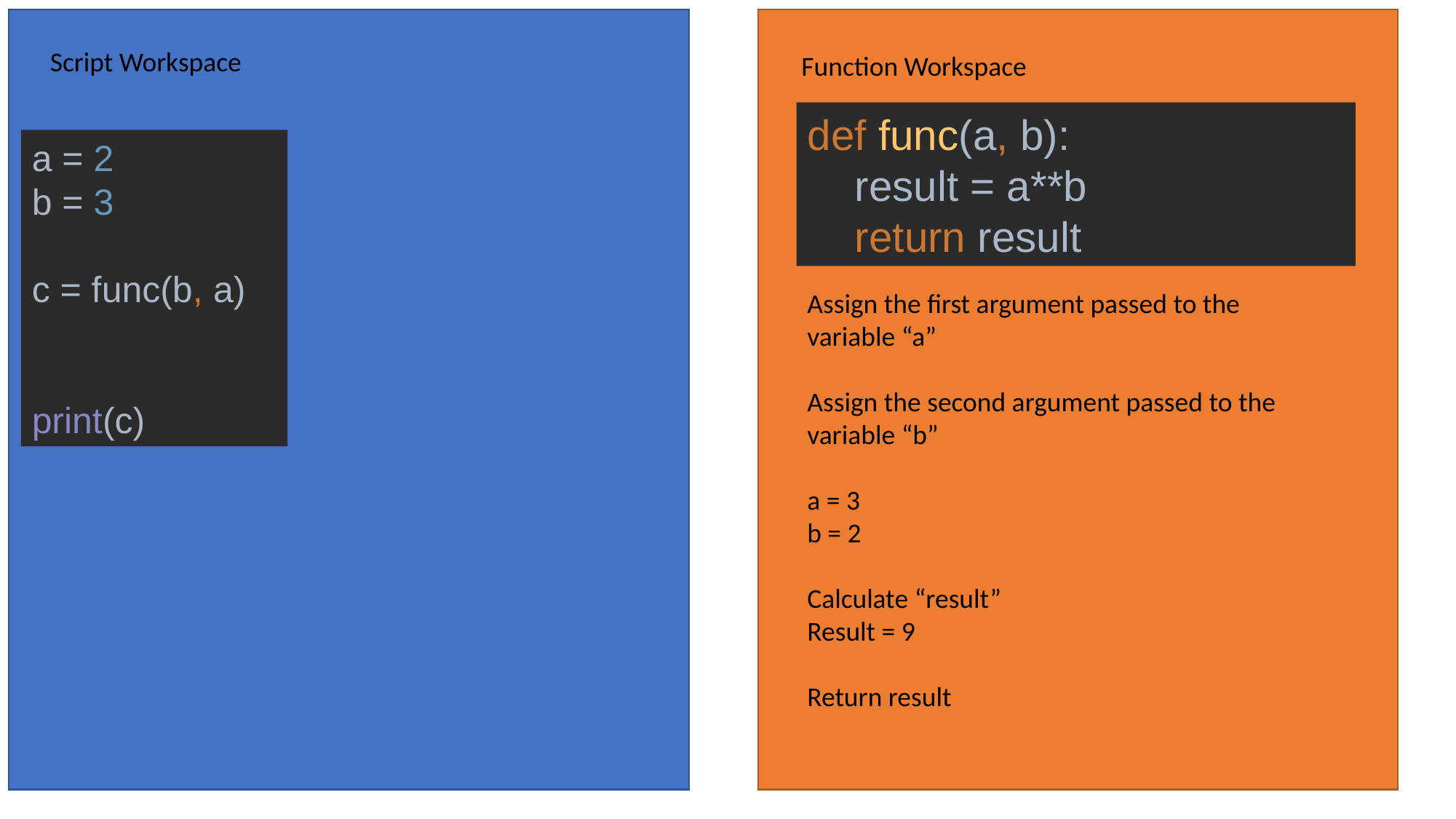

Script Workspace
Function Workspace
def func(a, b):
    result = a**b
    return result
a = 2
b = 3
c = func(b, a)

print(c)
Assign the first argument passed to the variable “a”

Assign the second argument passed to the variable “b”

a = 3
b = 2

Calculate “result”
Result = 9

Return result